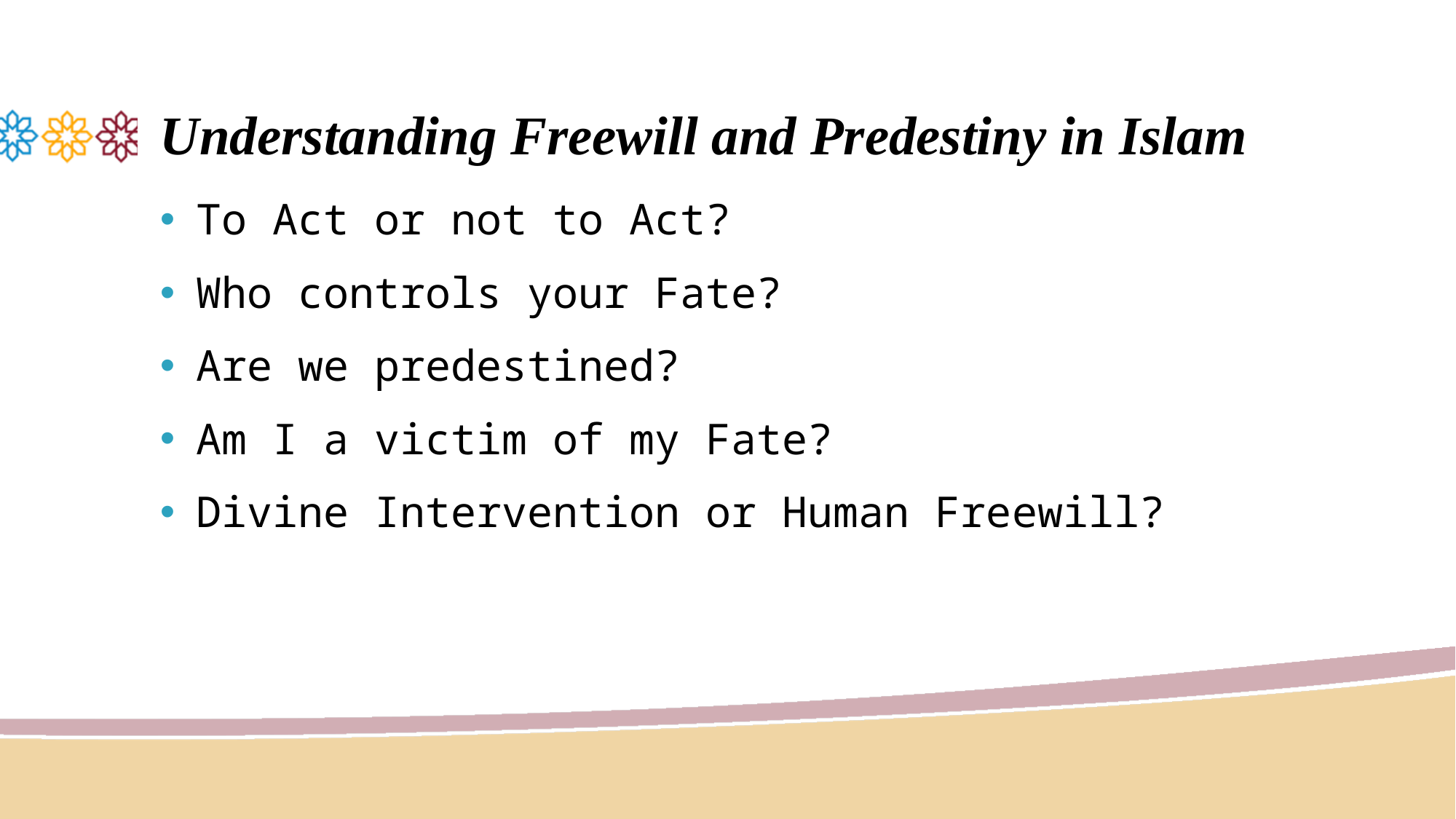

# Understanding Freewill and Predestiny in Islam
To Act or not to Act?
Who controls your Fate?
Are we predestined?
Am I a victim of my Fate?
Divine Intervention or Human Freewill?